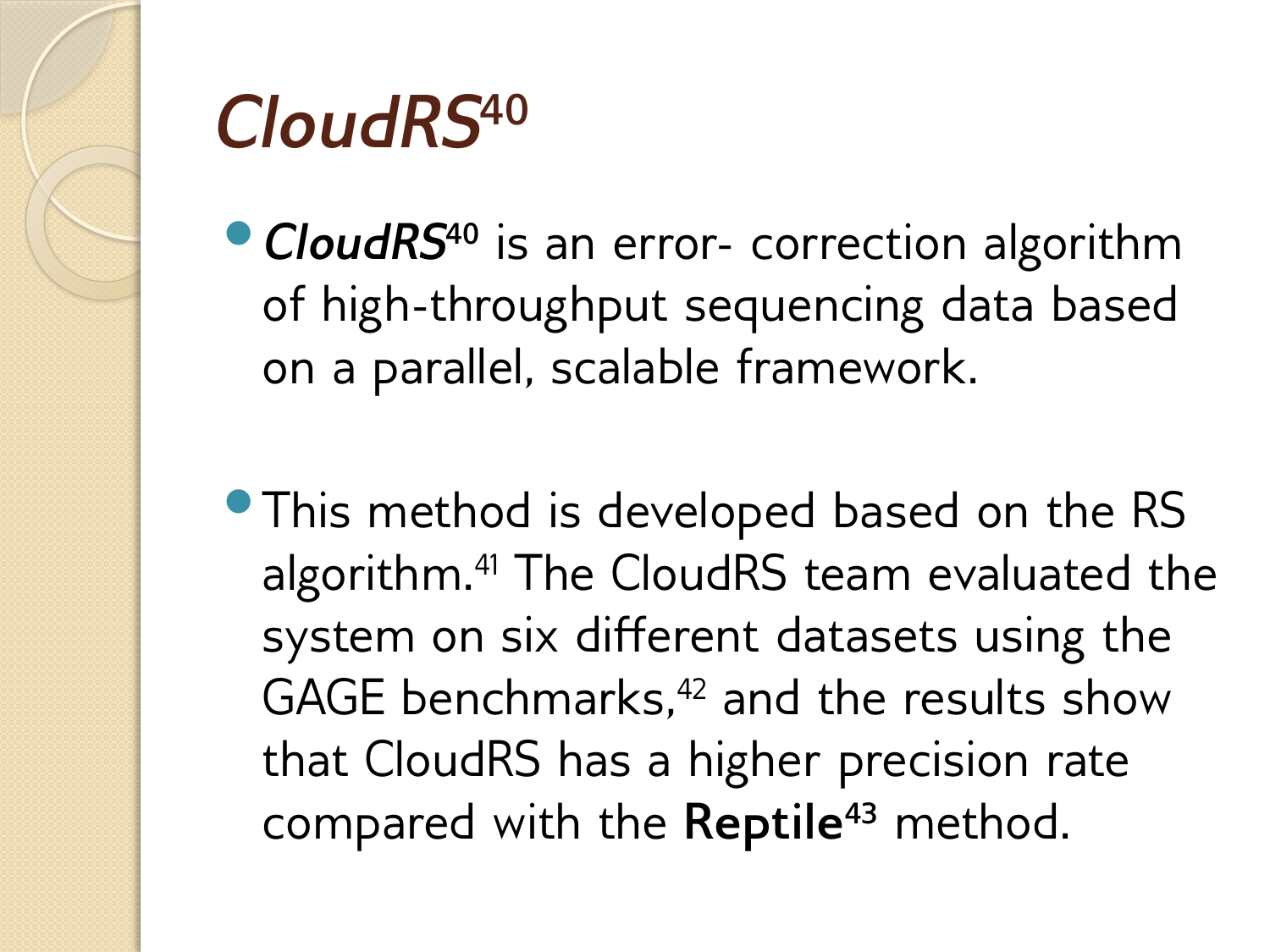

# CloudRS40
CloudRS40 is an error- correction algorithm of high-throughput sequencing data based on a parallel, scalable framework.

This method is developed based on the RS algorithm.41 The CloudRS team evaluated the system on six different datasets using the GAGE benchmarks,42 and the results show that CloudRS has a higher precision rate compared with the Reptile43 method.